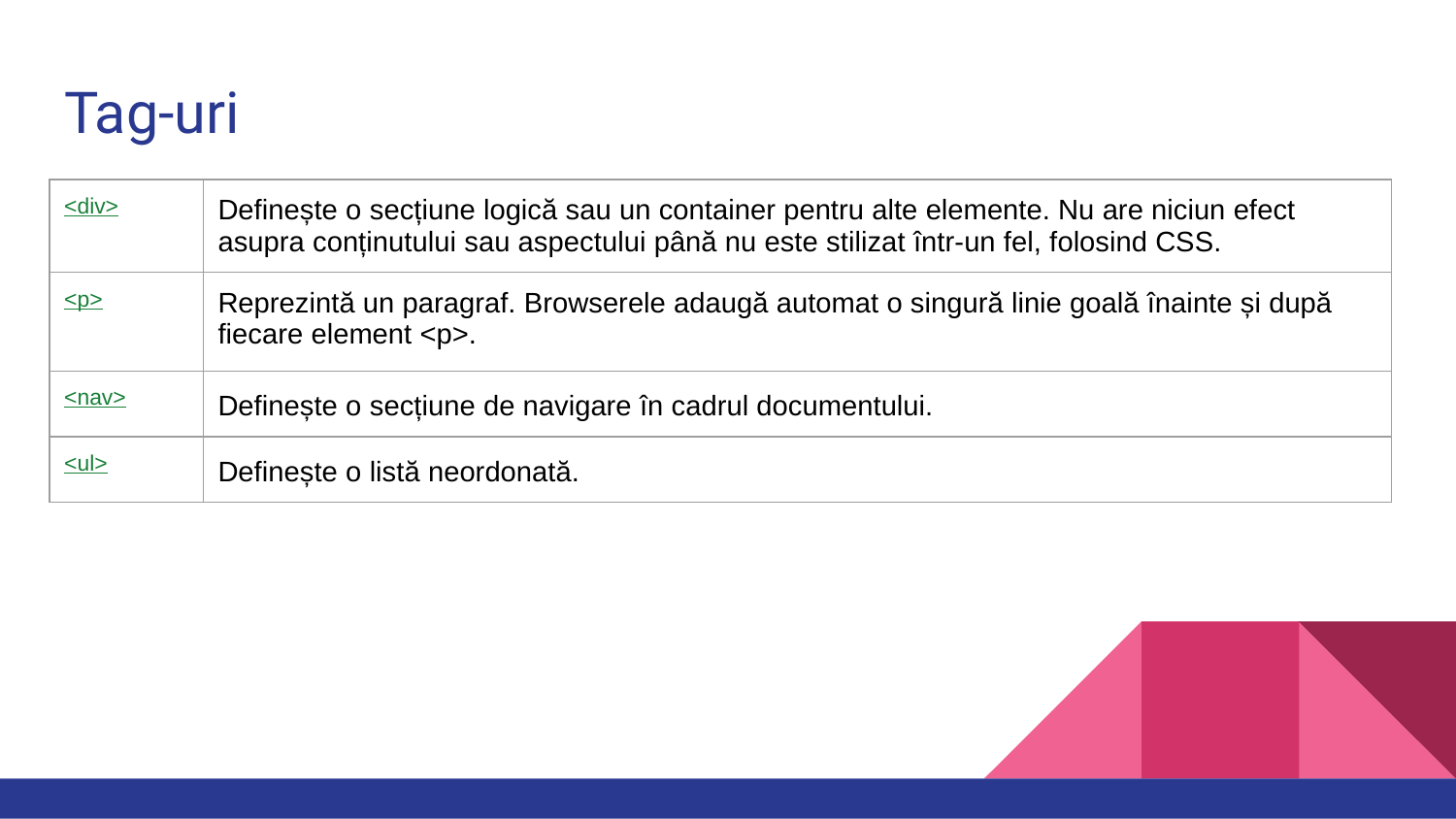

# Tag-uri
| <div> | Definește o secțiune logică sau un container pentru alte elemente. Nu are niciun efect asupra conținutului sau aspectului până nu este stilizat într-un fel, folosind CSS. |
| --- | --- |
| <p> | Reprezintă un paragraf. Browserele adaugă automat o singură linie goală înainte și după fiecare element <p>. |
| <nav> | Definește o secțiune de navigare în cadrul documentului. |
| <ul> | Definește o listă neordonată. |